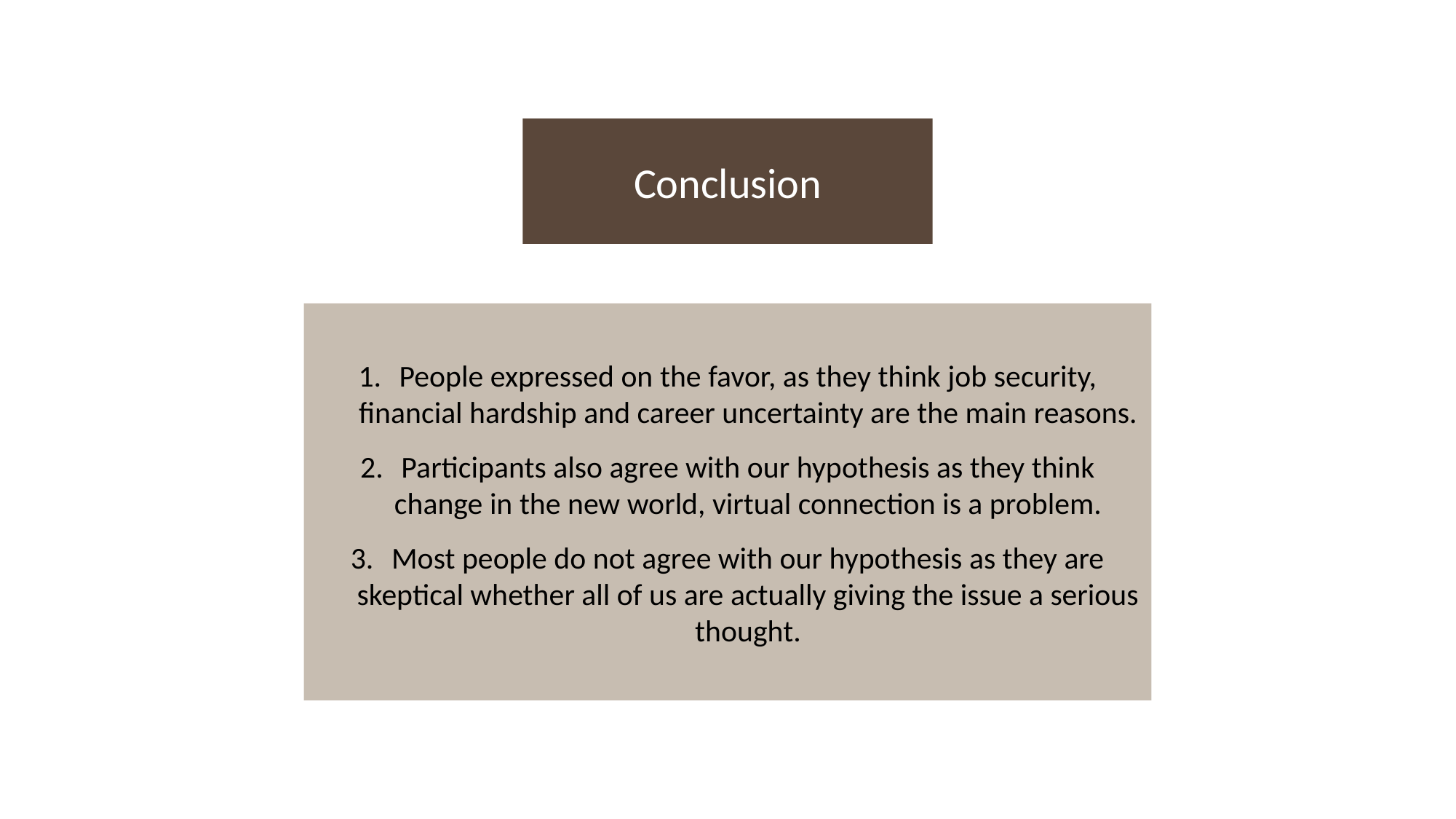

Conclusion
People expressed on the favor, as they think job security, financial hardship and career uncertainty are the main reasons.
Participants also agree with our hypothesis as they think change in the new world, virtual connection is a problem.
Most people do not agree with our hypothesis as they are skeptical whether all of us are actually giving the issue a serious thought.